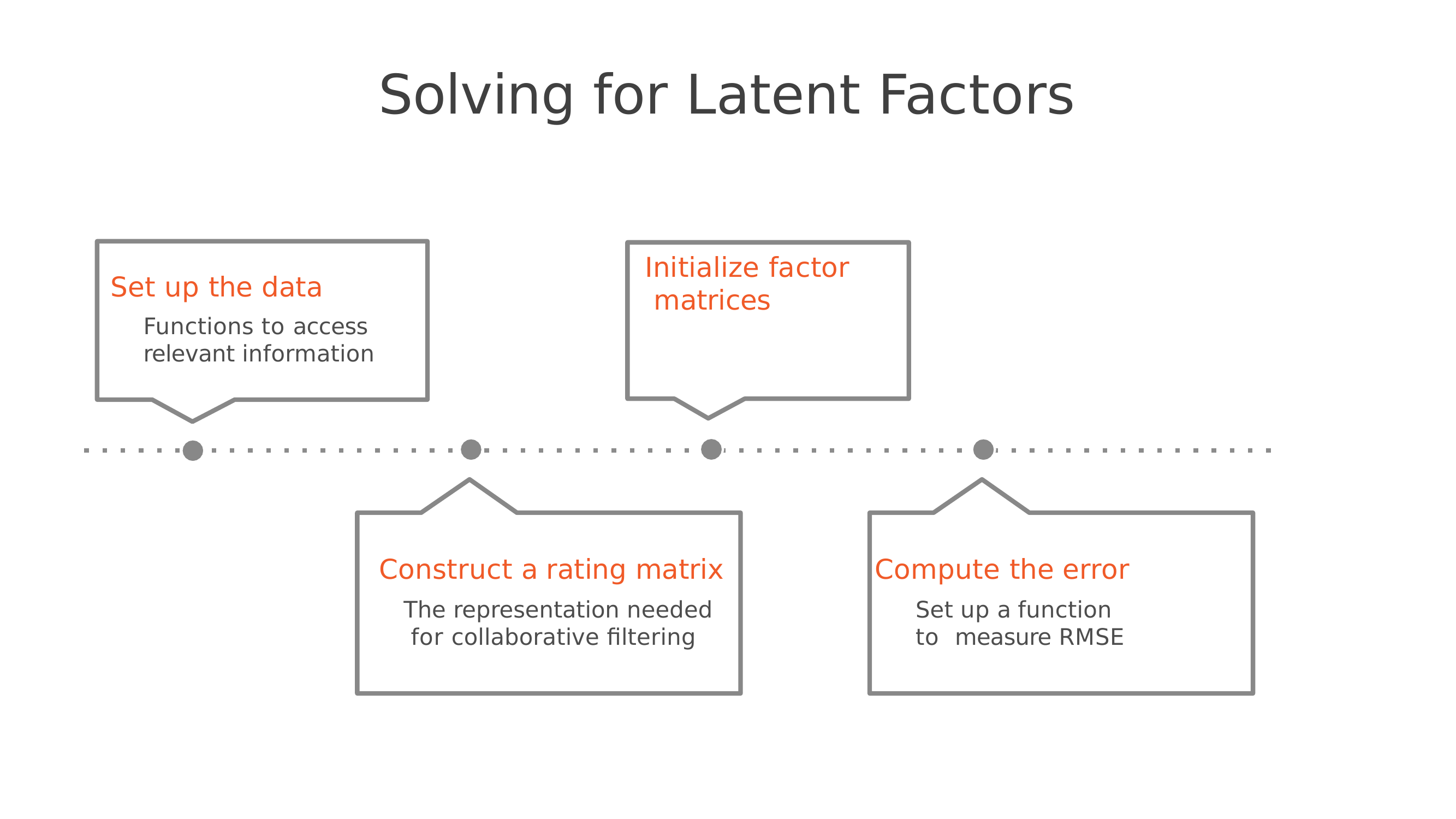

# Solving for Latent Factors

Initialize factor  matrices
Set up the data
Functions to access  relevant information

Construct a rating matrix
The representation needed  for collaborative filtering
Compute the error
Set up a function to  measure RMSE